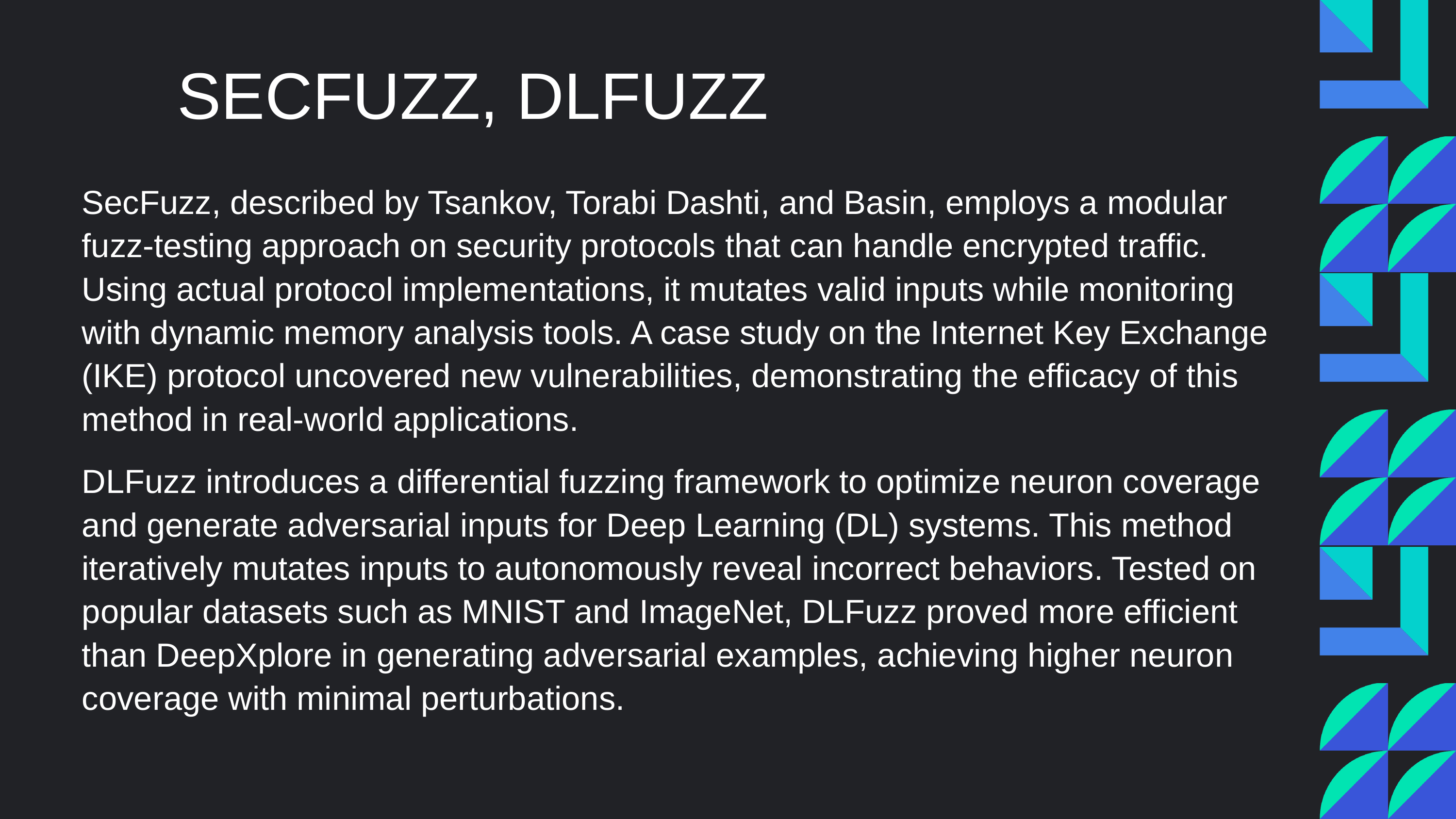

SECFUZZ, DLFUZZ

SecFuzz, described by Tsankov, Torabi Dashti, and Basin, employs a modular fuzz-testing approach on security protocols that can handle encrypted traffic. Using actual protocol implementations, it mutates valid inputs while monitoring with dynamic memory analysis tools. A case study on the Internet Key Exchange (IKE) protocol uncovered new vulnerabilities, demonstrating the efficacy of this method in real-world applications.

DLFuzz introduces a differential fuzzing framework to optimize neuron coverage and generate adversarial inputs for Deep Learning (DL) systems. This method iteratively mutates inputs to autonomously reveal incorrect behaviors. Tested on popular datasets such as MNIST and ImageNet, DLFuzz proved more efficient than DeepXplore in generating adversarial examples, achieving higher neuron coverage with minimal perturbations.